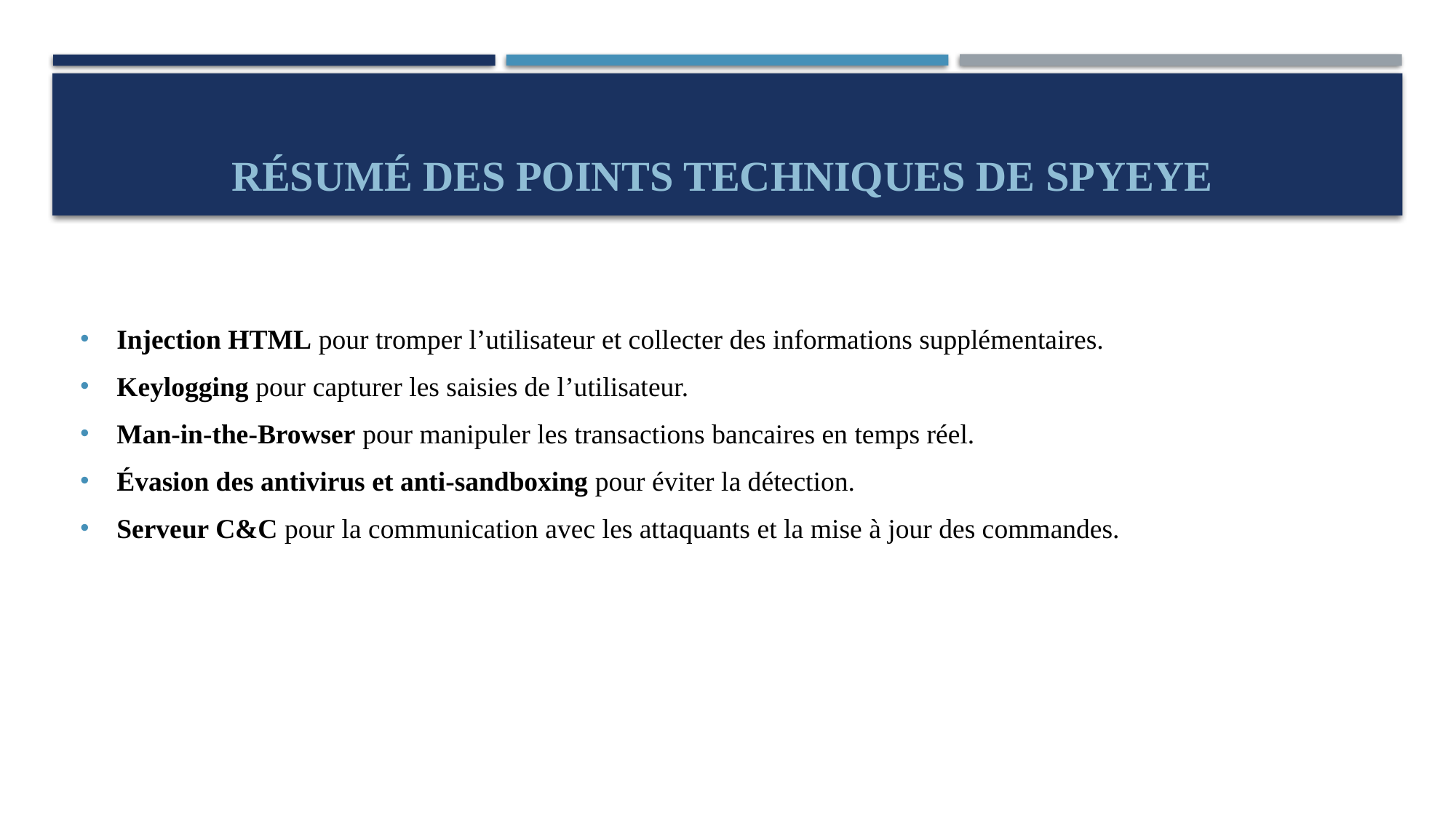

# Résumé des points techniques de SpyEye
Injection HTML pour tromper l’utilisateur et collecter des informations supplémentaires.
Keylogging pour capturer les saisies de l’utilisateur.
Man-in-the-Browser pour manipuler les transactions bancaires en temps réel.
Évasion des antivirus et anti-sandboxing pour éviter la détection.
Serveur C&C pour la communication avec les attaquants et la mise à jour des commandes.